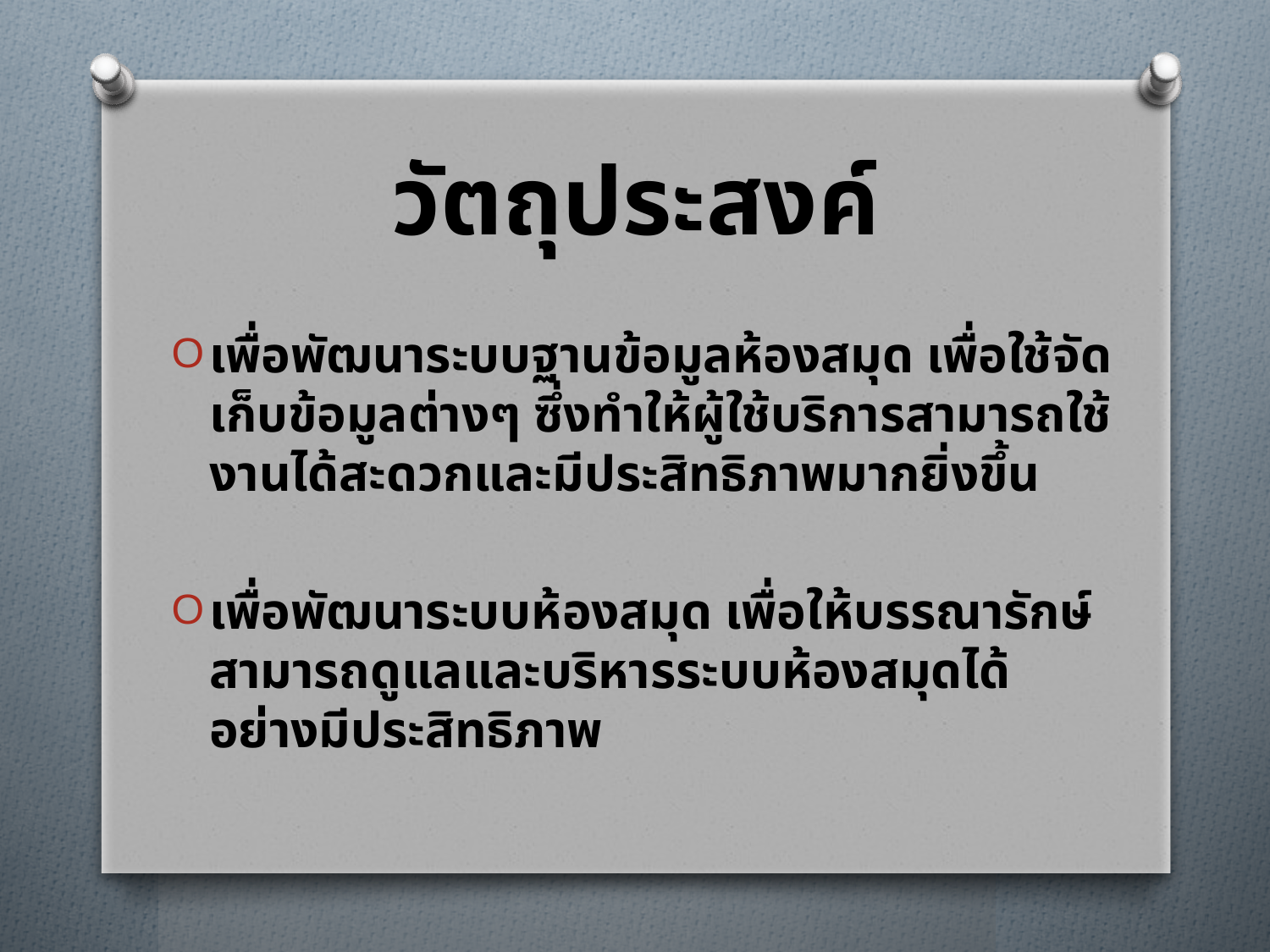

# วัตถุประสงค์
เพื่อพัฒนาระบบฐานข้อมูลห้องสมุด เพื่อใช้จัดเก็บข้อมูลต่างๆ ซึ่งทำให้ผู้ใช้บริการสามารถใช้งานได้สะดวกและมีประสิทธิภาพมากยิ่งขึ้น

เพื่อพัฒนาระบบห้องสมุด เพื่อให้บรรณารักษ์สามารถดูแลและบริหารระบบห้องสมุดได้อย่างมีประสิทธิภาพ